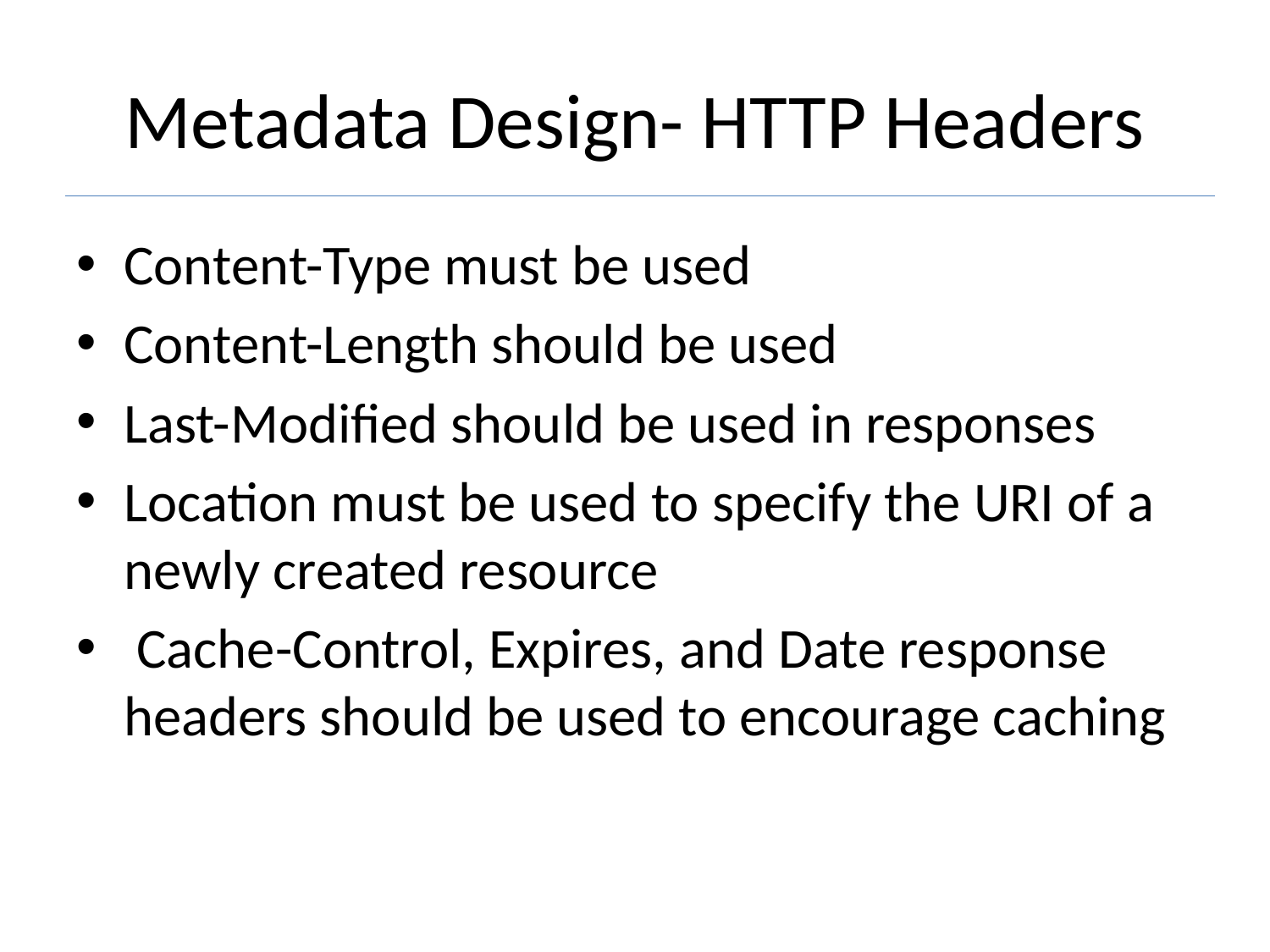

# Metadata Design- HTTP Headers
Content-Type must be used
Content-Length should be used
Last-Modified should be used in responses
Location must be used to specify the URI of a newly created resource
 Cache-Control, Expires, and Date response headers should be used to encourage caching